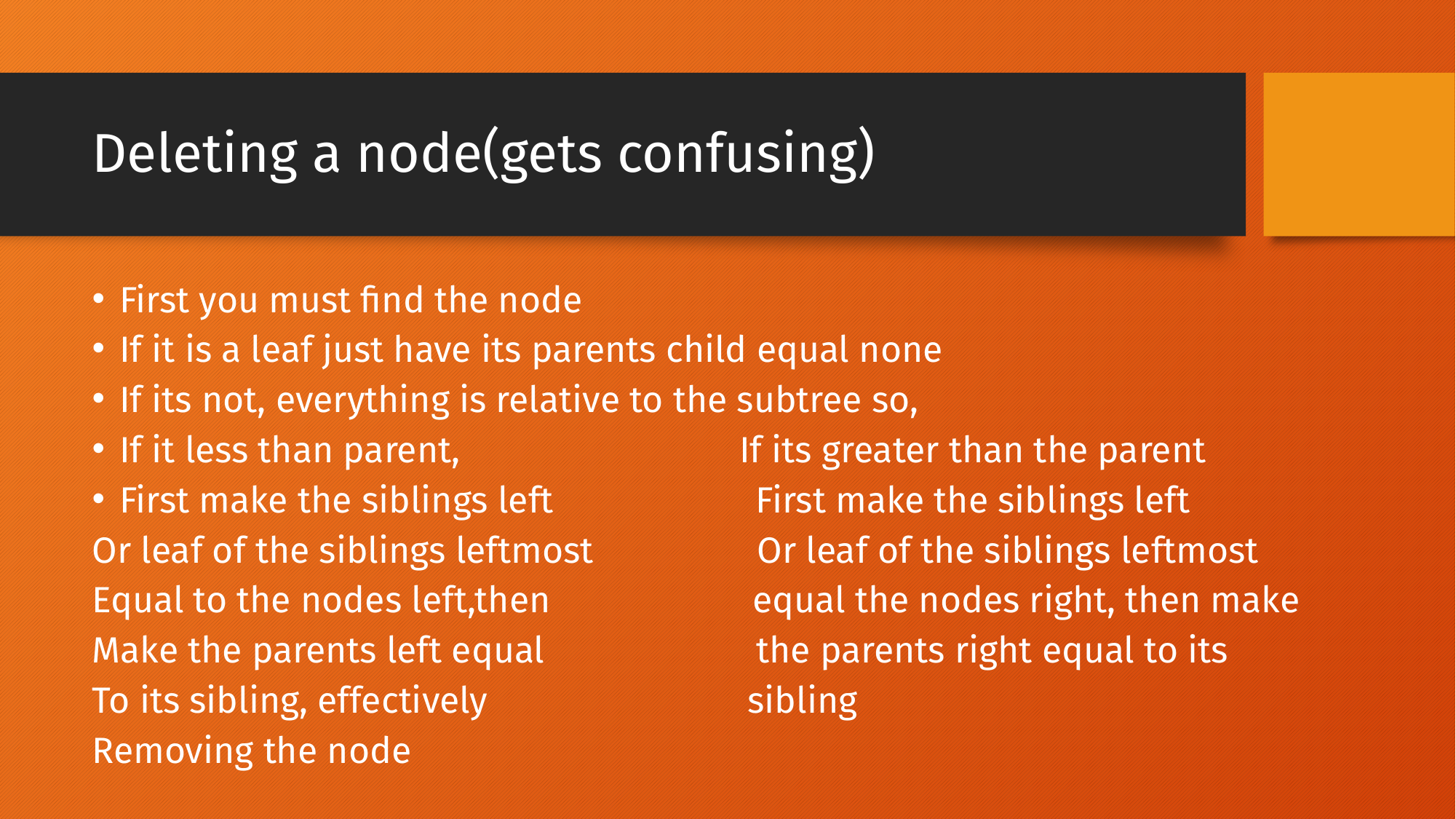

# Deleting a node(gets confusing)
First you must find the node
If it is a leaf just have its parents child equal none
If its not, everything is relative to the subtree so,
If it less than parent,                             If its greater than the parent
First make the siblings left                     First make the siblings left
Or leaf of the siblings leftmost                 Or leaf of the siblings leftmost
Equal to the nodes left,then                     equal the nodes right, then make
Make the parents left equal                      the parents right equal to its
To its sibling, effectively                           sibling
Removing the node